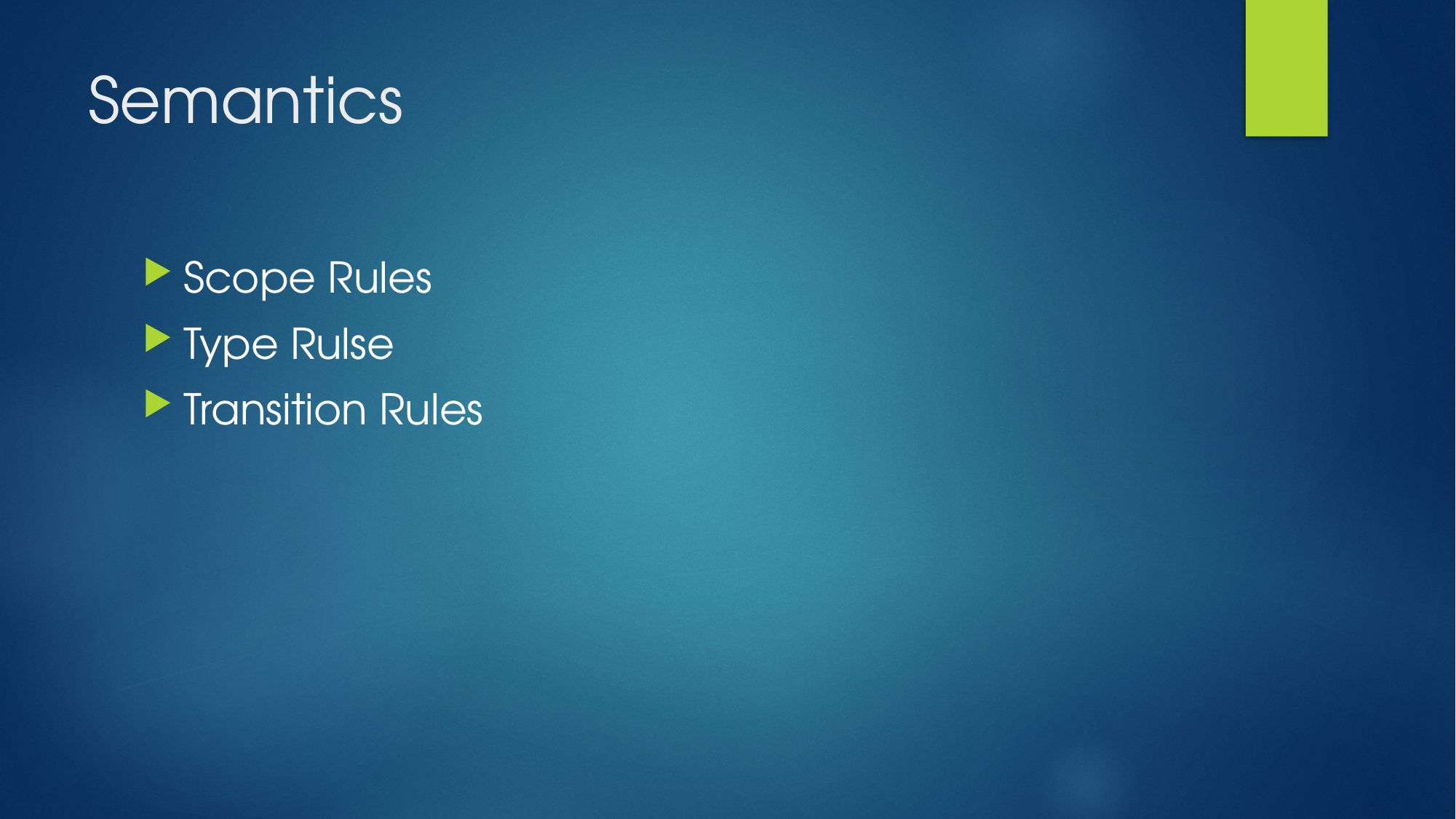

# Semantics
Scope Rules
Type Rulse
Transition Rules